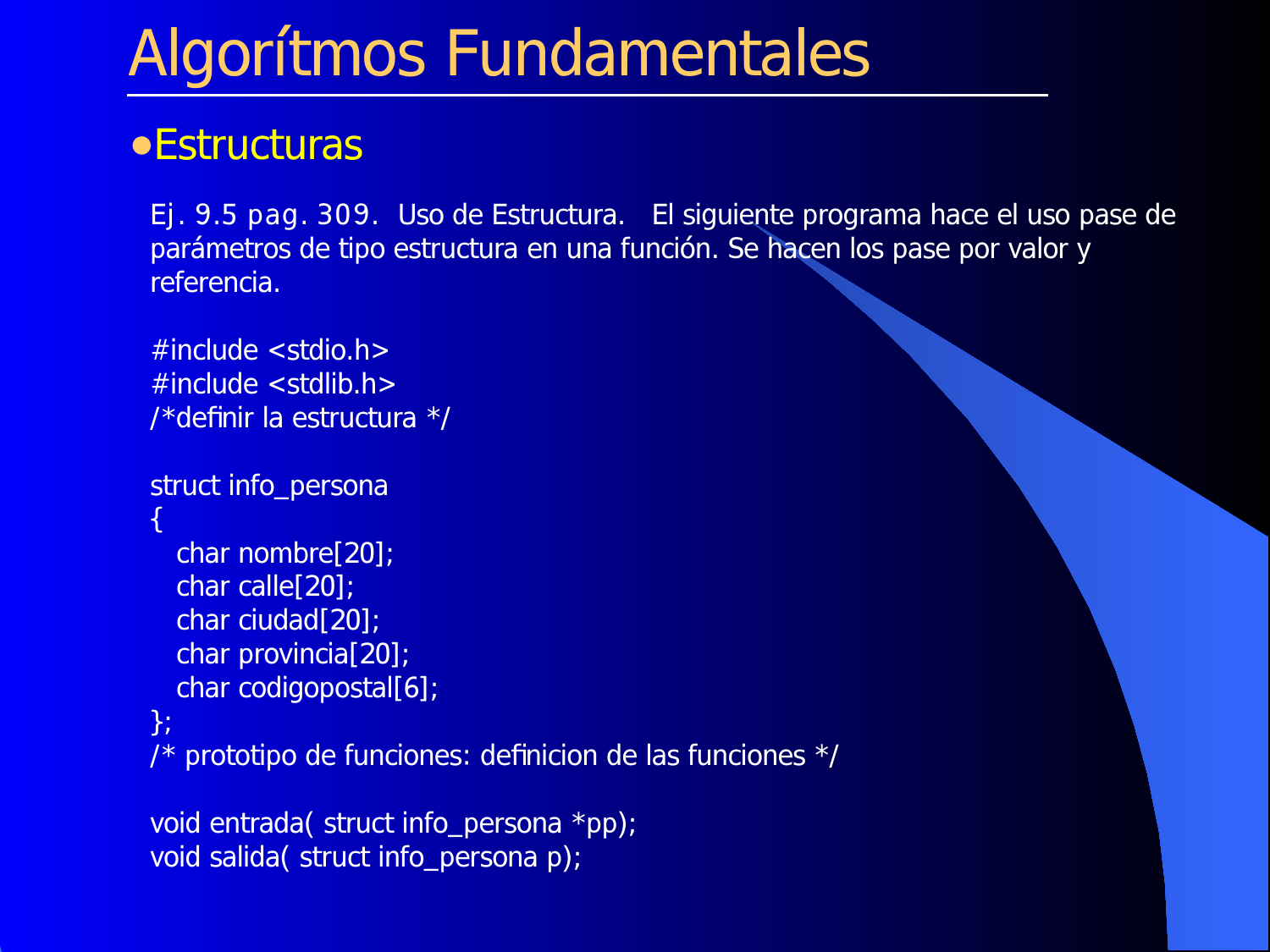

Algorítmos Fundamentales
Estructuras
Ej. 9.5 pag. 309.  Uso de Estructura.   El siguiente programa hace el uso pase de
parámetros de tipo estructura en una función. Se hacen los pase por valor y
referencia.

#include <stdio.h>
#include <stdlib.h>
/*definir la estructura */

struct info_persona
{
   char nombre[20];
   char calle[20];
   char ciudad[20];
   char provincia[20];
   char codigopostal[6];
};
/* prototipo de funciones: definicion de las funciones */

void entrada( struct info_persona *pp);
void salida( struct info_persona p);